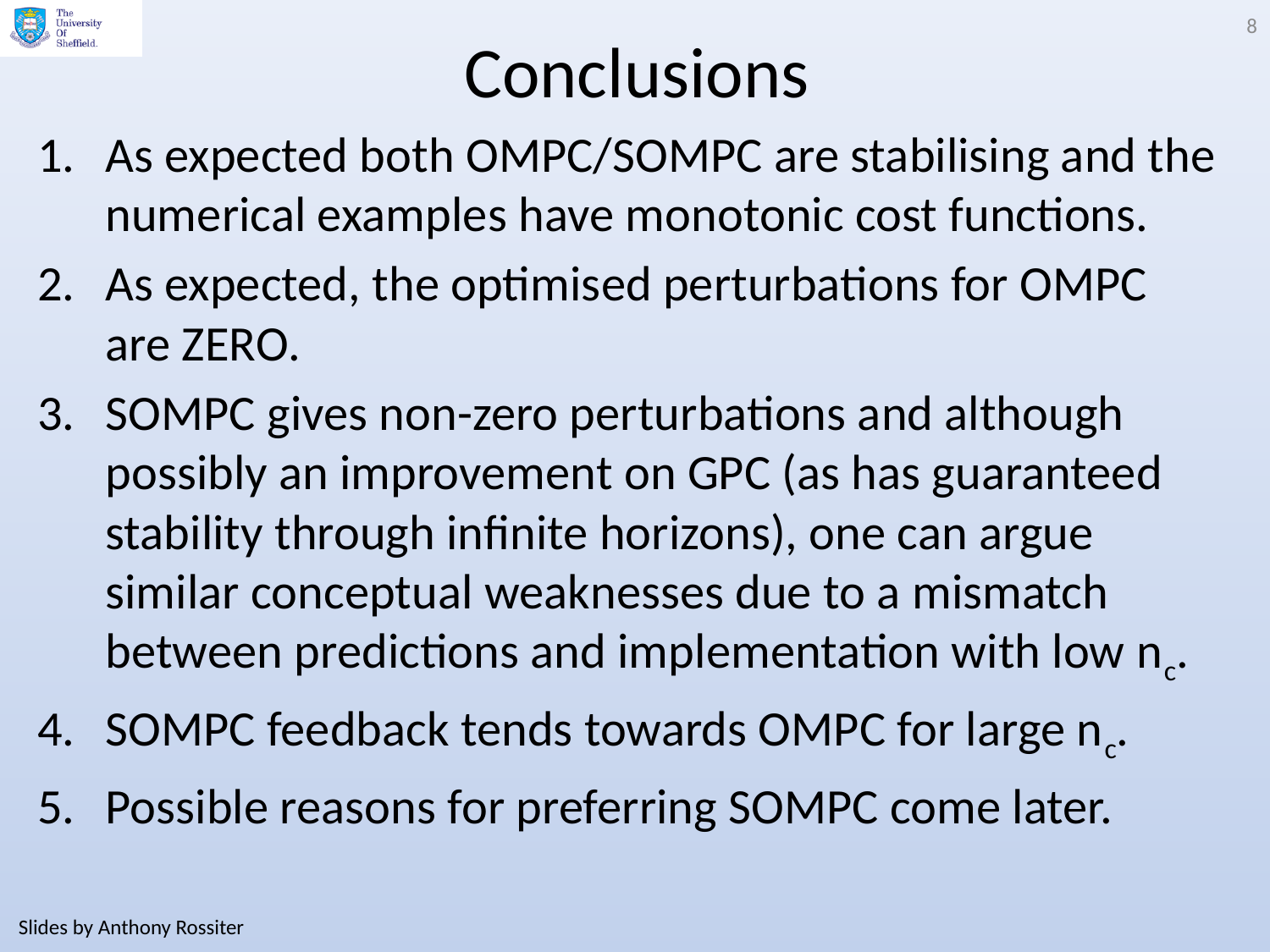

8
# Conclusions
As expected both OMPC/SOMPC are stabilising and the numerical examples have monotonic cost functions.
As expected, the optimised perturbations for OMPC are ZERO.
SOMPC gives non-zero perturbations and although possibly an improvement on GPC (as has guaranteed stability through infinite horizons), one can argue similar conceptual weaknesses due to a mismatch between predictions and implementation with low nc.
SOMPC feedback tends towards OMPC for large nc.
Possible reasons for preferring SOMPC come later.
Slides by Anthony Rossiter